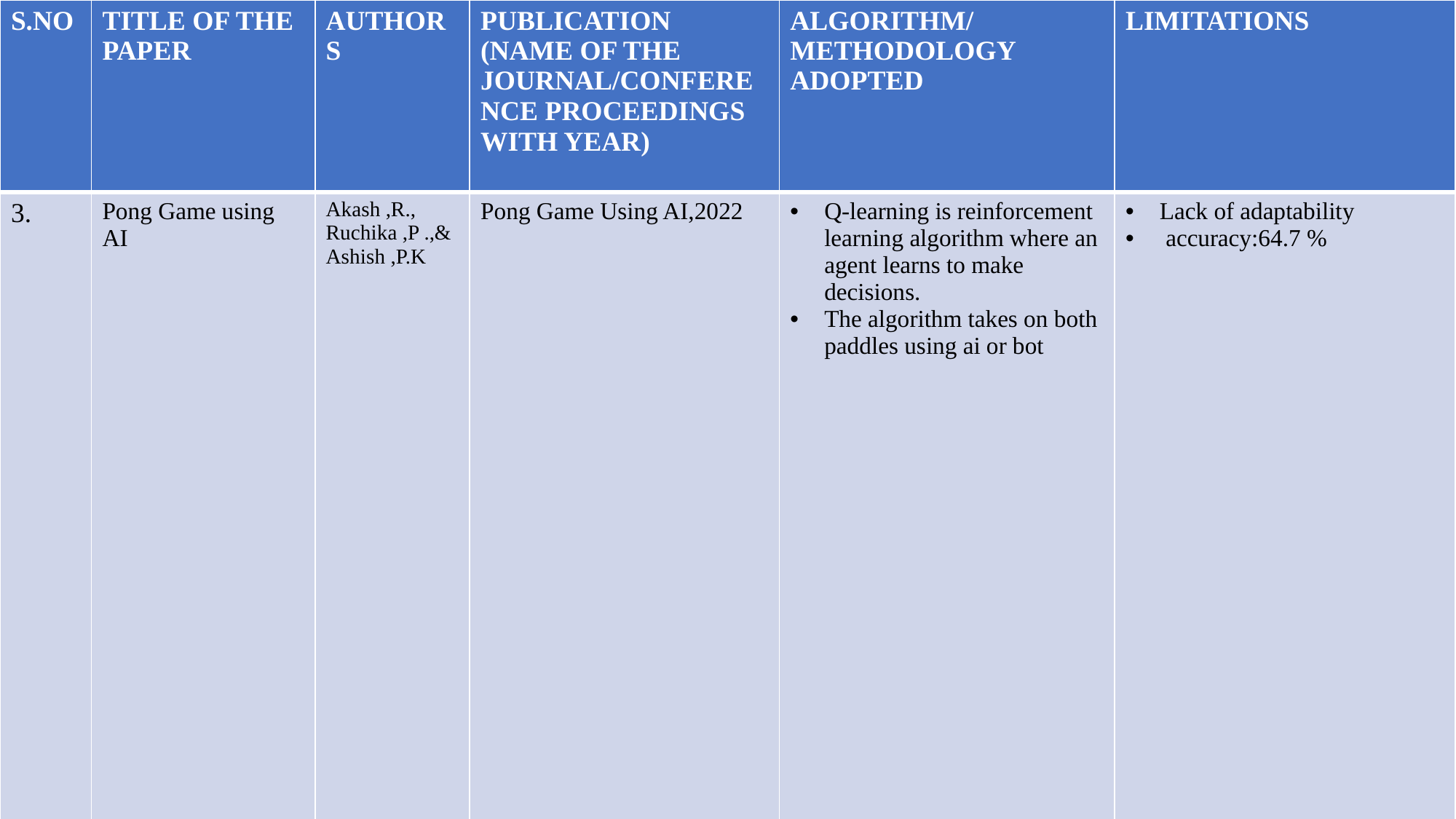

| S.NO | TITLE OF THE PAPER | AUTHORS | PUBLICATION (NAME OF THE JOURNAL/CONFERENCE PROCEEDINGS WITH YEAR) | ALGORITHM/METHODOLOGY ADOPTED | LIMITATIONS |
| --- | --- | --- | --- | --- | --- |
| 3. | Pong Game using AI | Akash ,R., Ruchika ,P .,& Ashish ,P.K | Pong Game Using AI,2022 | Q-learning is reinforcement learning algorithm where an agent learns to make decisions. The algorithm takes on both paddles using ai or bot | Lack of adaptability accuracy:64.7 % |
06/02/2023